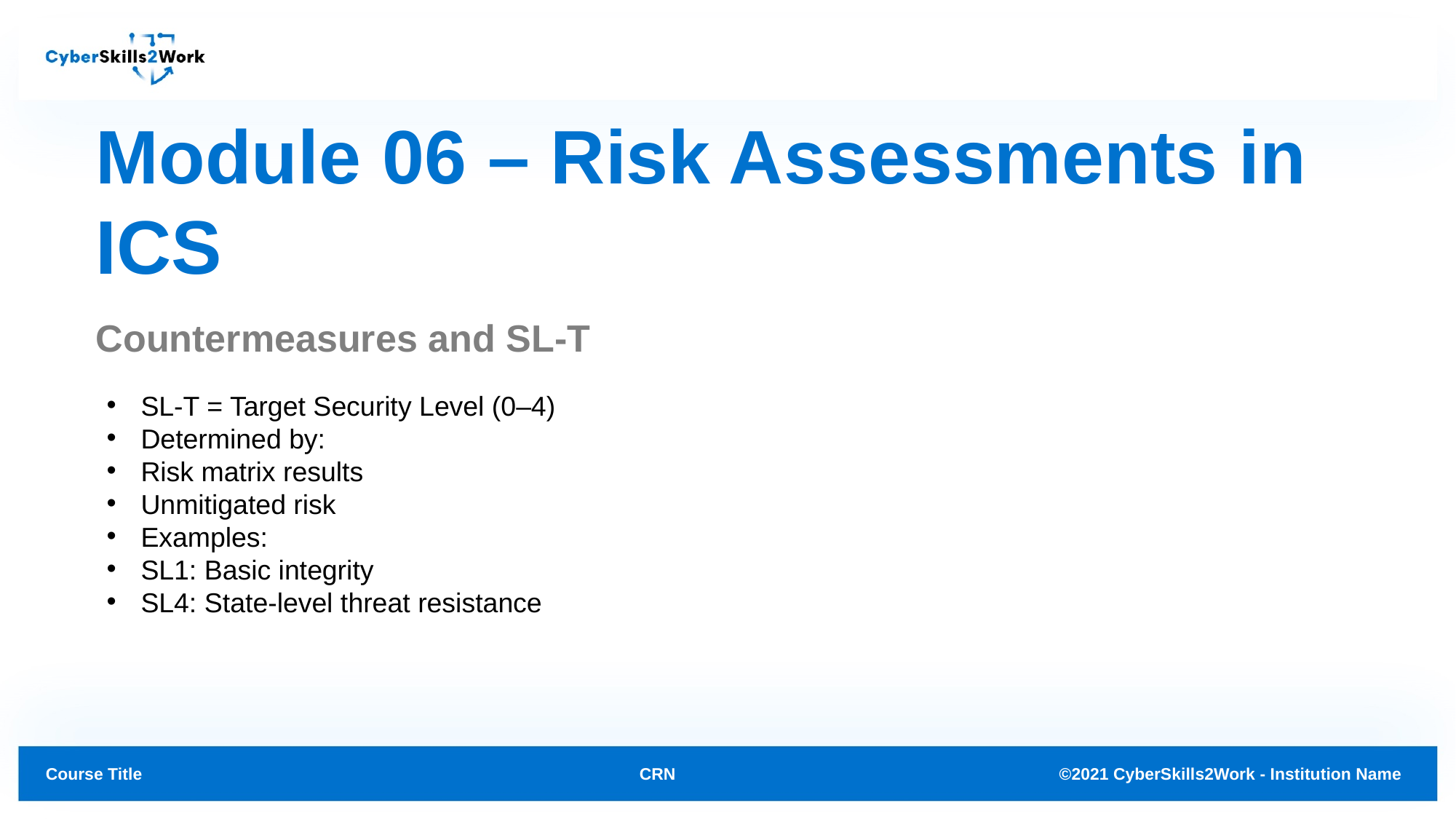

# Module 06 – Risk Assessments in ICS
Countermeasures and SL-T
SL-T = Target Security Level (0–4)
Determined by:
Risk matrix results
Unmitigated risk
Examples:
SL1: Basic integrity
SL4: State-level threat resistance
CRN
©2021 CyberSkills2Work - Institution Name
Course Title